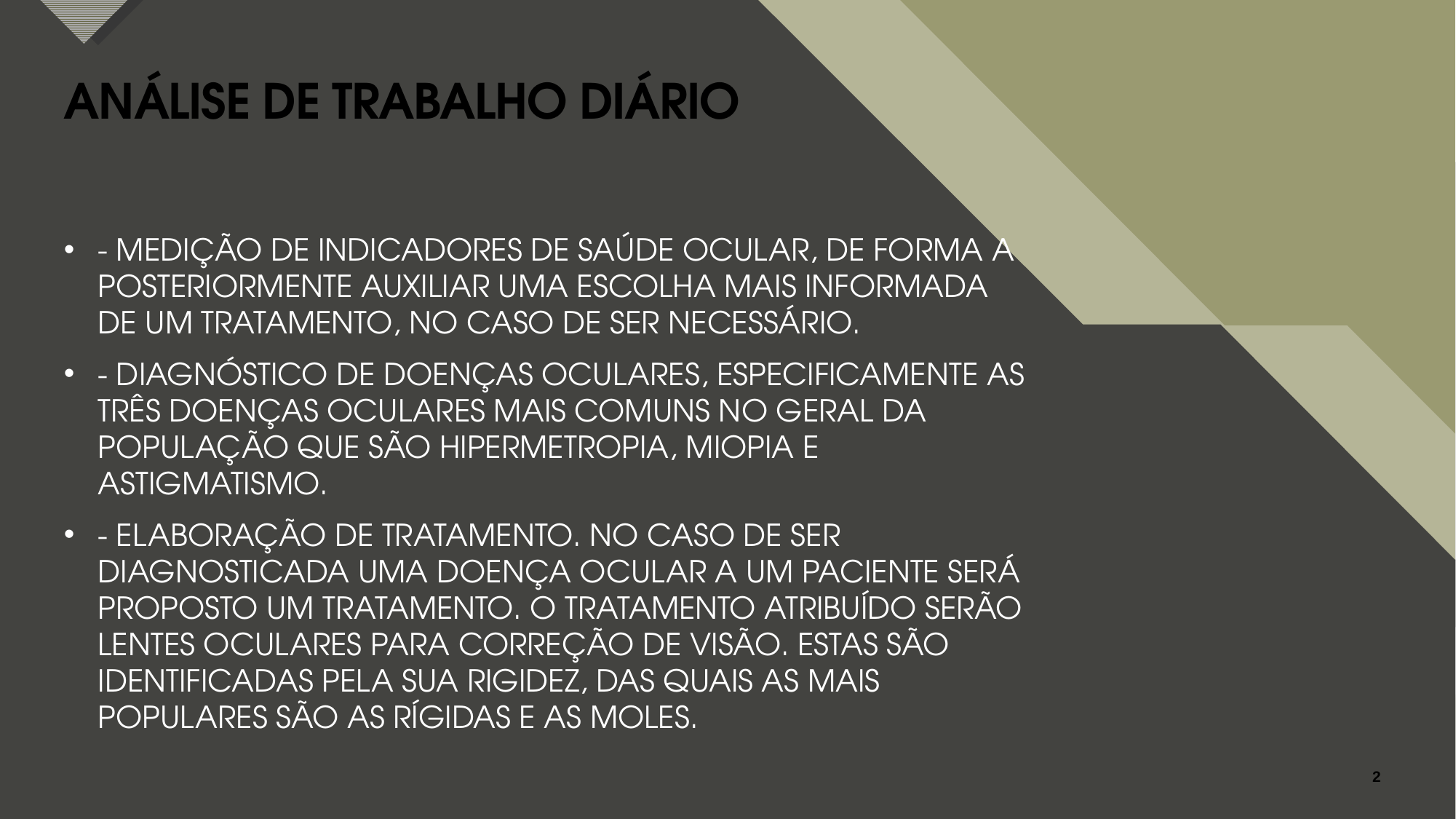

# Análise de Trabalho diário
- Medição de indicadores de saúde ocular, de forma a posteriormente auxiliar uma escolha mais informada de um tratamento, no caso de ser necessário.
- Diagnóstico de doenças oculares, especificamente as três doenças oculares mais comuns no geral da população que são hipermetropia, miopia e astigmatismo.
- Elaboração de tratamento. No caso de ser diagnosticada uma doença ocular a um paciente será proposto um tratamento. O tratamento atribuído serão lentes oculares para correção de visão. Estas são identificadas pela sua rigidez, das quais as mais populares são as rígidas e as moles.

2